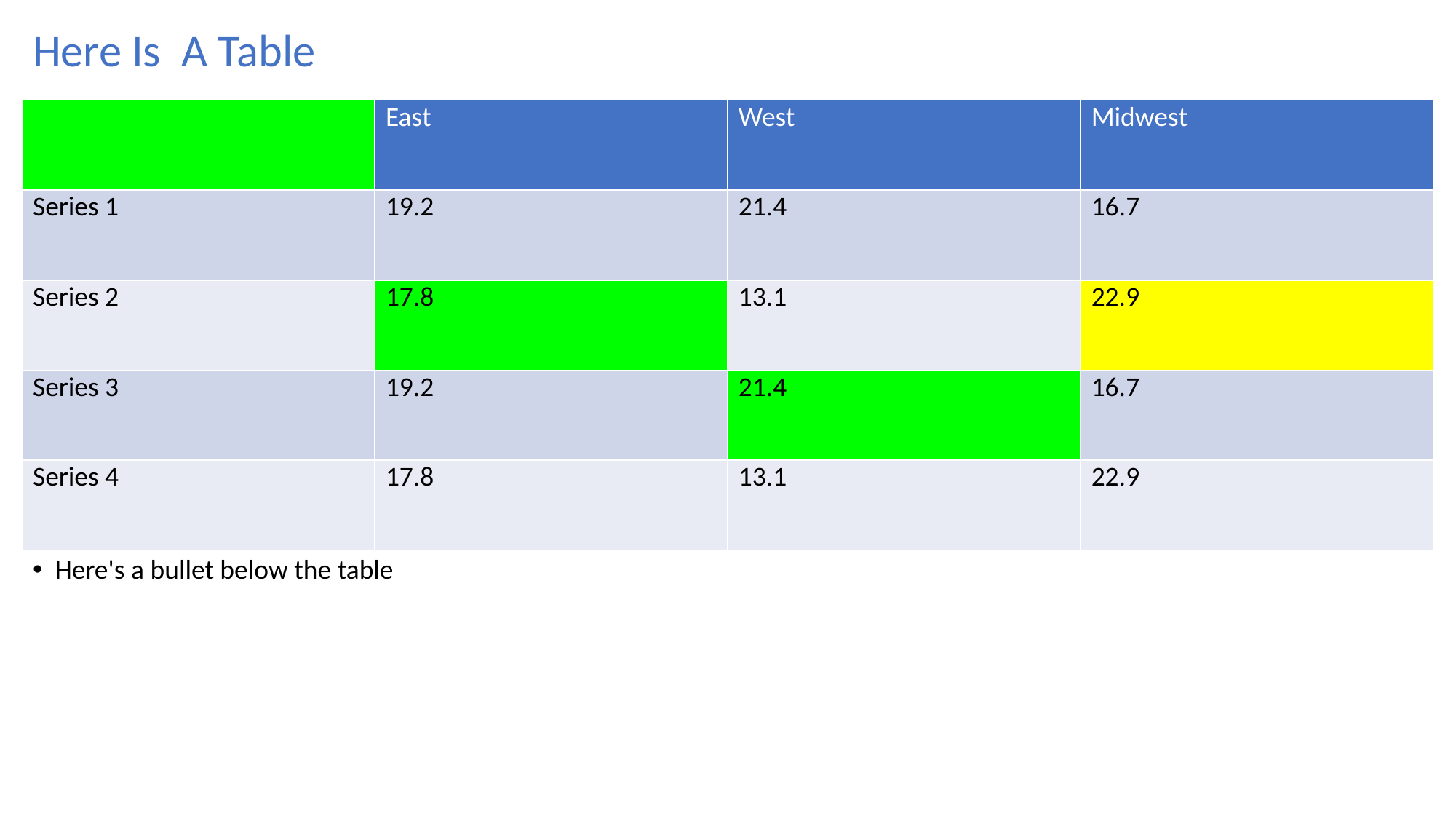

# Here Is  A Table
|  | East | West | Midwest |
| --- | --- | --- | --- |
| Series 1 | 19.2 | 21.4 | 16.7 |
| Series 2 | 17.8 | 13.1 | 22.9 |
| Series 3 | 19.2 | 21.4 | 16.7 |
| Series 4 | 17.8 | 13.1 | 22.9 |
Here's a bullet below the table